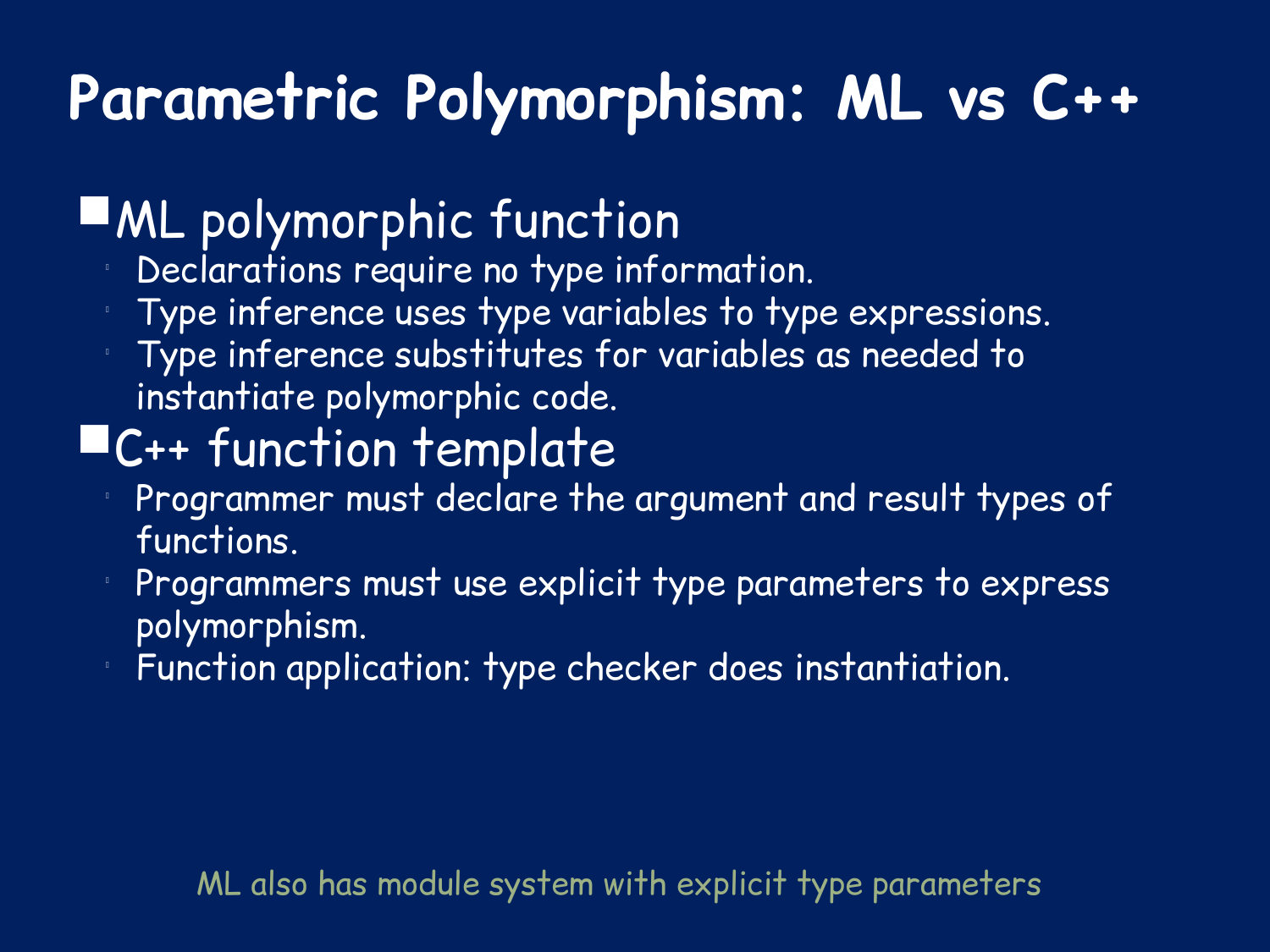

Parametric Polymorphism: ML vs C++
ML polymorphic function
Declarations require no type information.
Type inference uses type variables to type expressions.
Type inference substitutes for variables as needed to instantiate polymorphic code.
C++ function template
Programmer must declare the argument and result types of functions.
Programmers must use explicit type parameters to express polymorphism.
Function application: type checker does instantiation.
ML also has module system with explicit type parameters